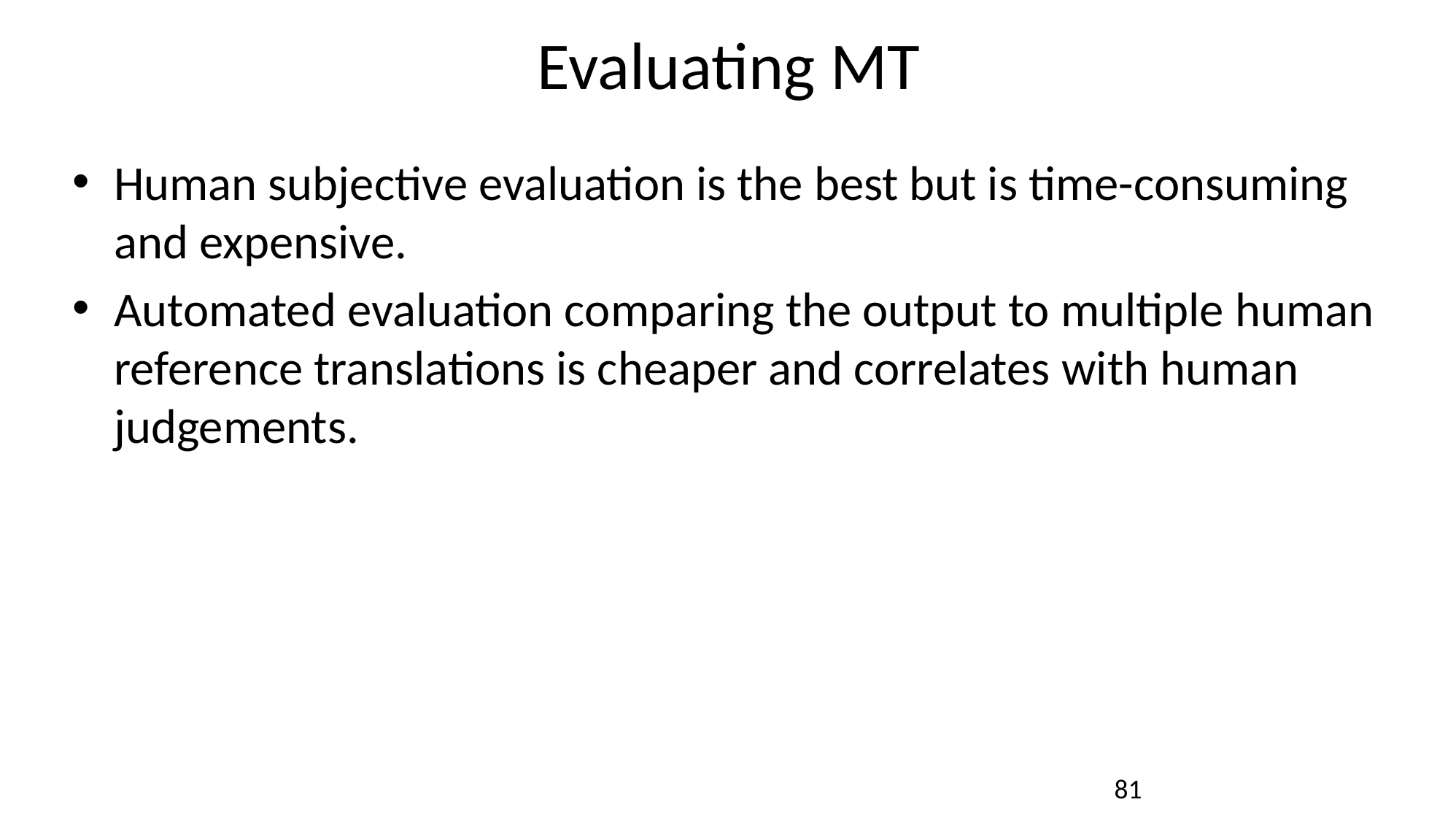

# Evaluating MT
Human subjective evaluation is the best but is time-consuming and expensive.
Automated evaluation comparing the output to multiple human reference translations is cheaper and correlates with human judgements.
81